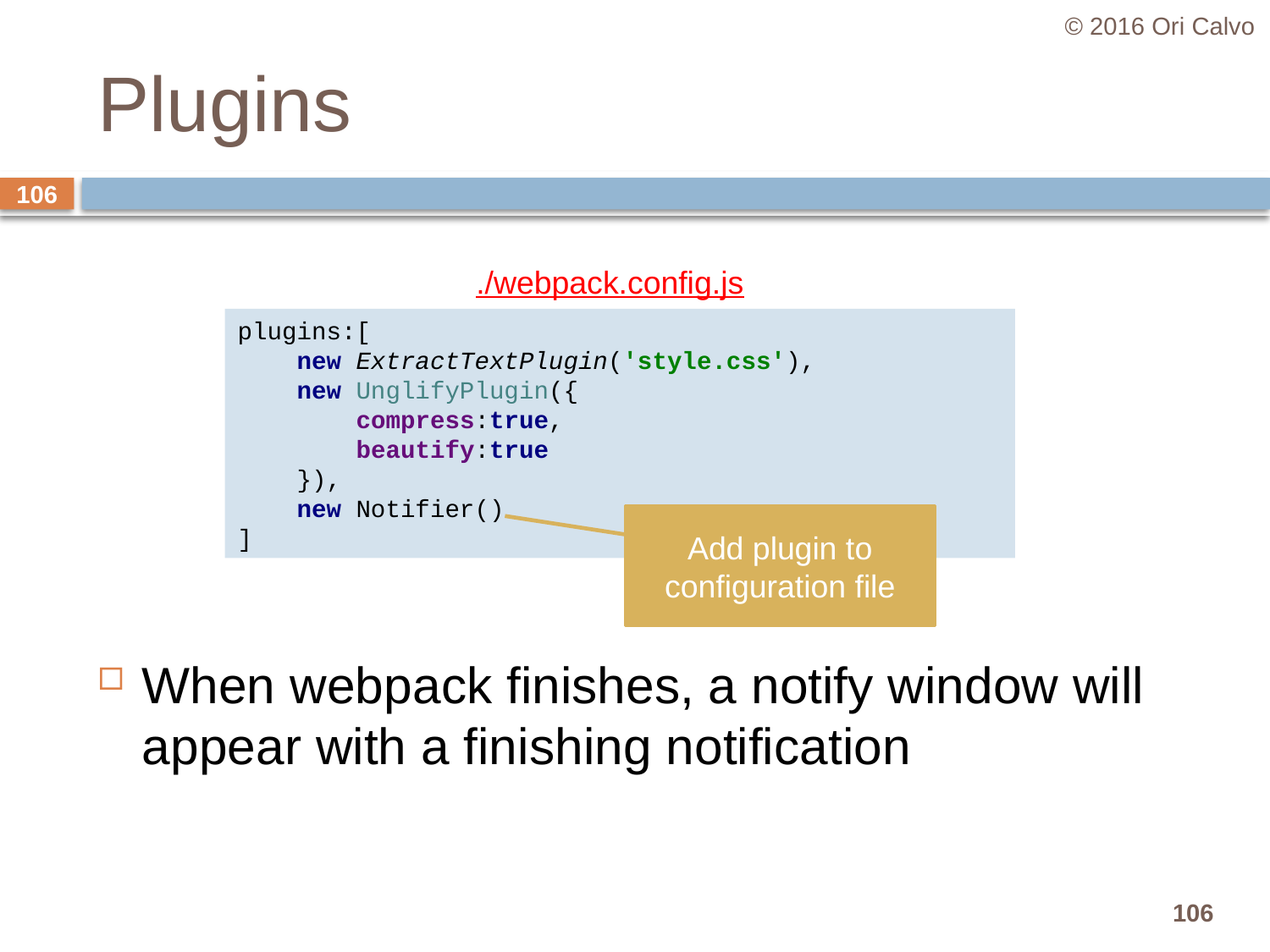

© 2016 Ori Calvo
# Plugins
106
./webpack.config.js
plugins:[
    new ExtractTextPlugin('style.css'),
    new UnglifyPlugin({
        compress:true,
        beautify:true
    }),
    new Notifier()
]
Add plugin to configuration file
When webpack finishes, a notify window will appear with a finishing notification